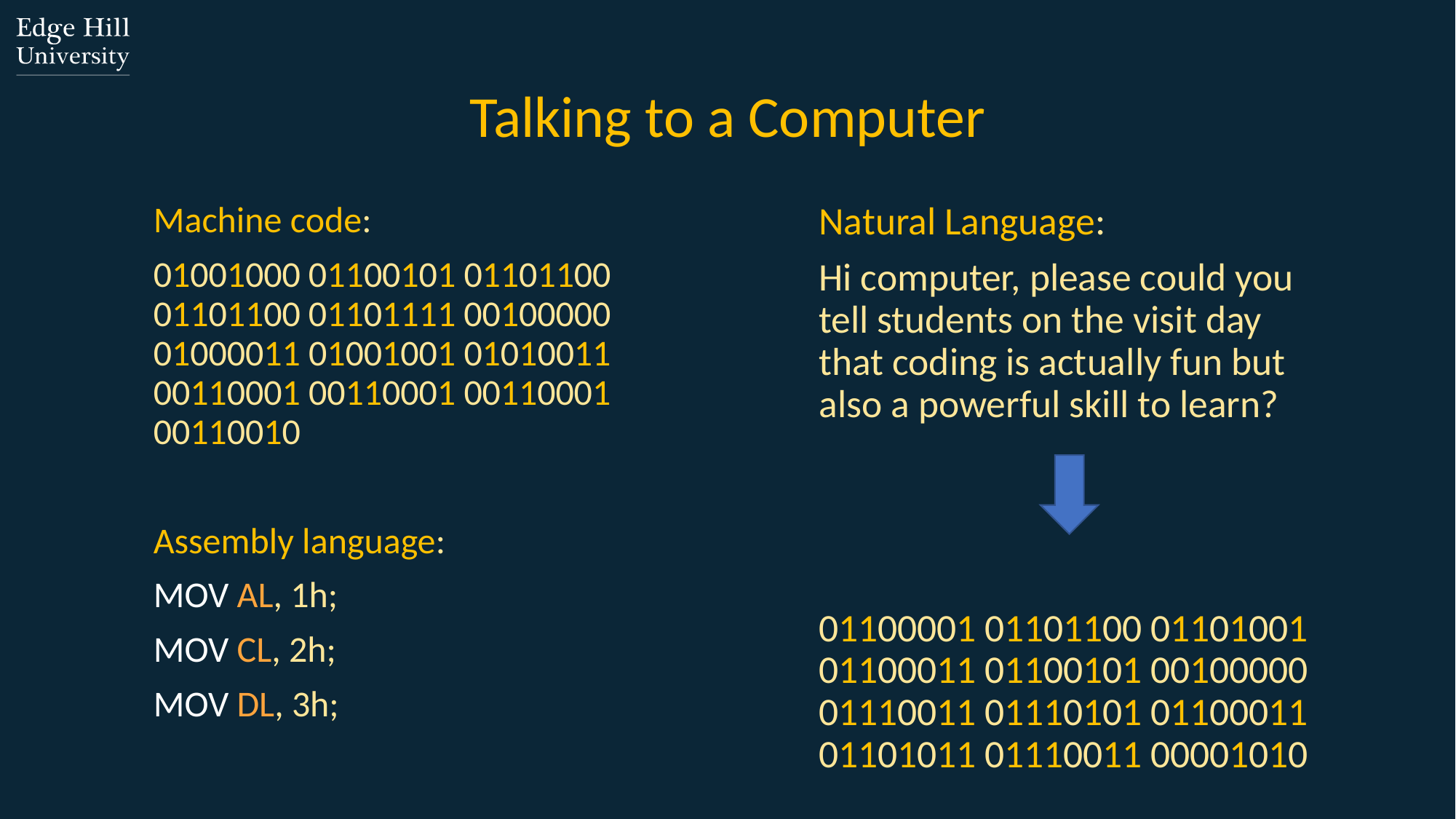

# Talking to a Computer
Machine code:
01001000 01100101 01101100 01101100 01101111 00100000 01000011 01001001 01010011 00110001 00110001 00110001 00110010

Assembly language:
MOV AL, 1h;
MOV CL, 2h;
MOV DL, 3h;
Natural Language:
Hi computer, please could you tell students on the visit day that coding is actually fun but also a powerful skill to learn?

01100001 01101100 01101001 01100011 01100101 00100000 01110011 01110101 01100011 01101011 01110011 00001010